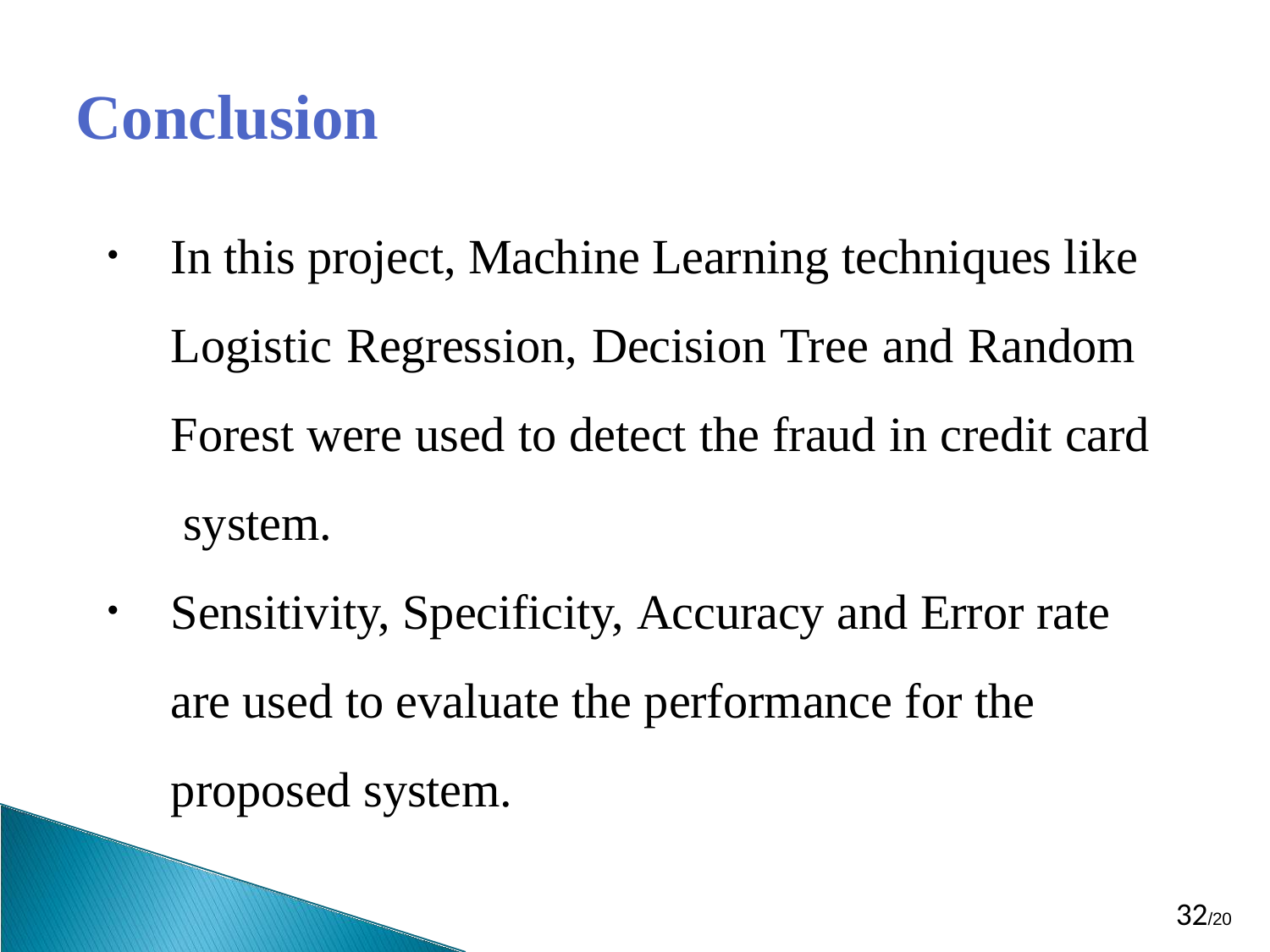

# Conclusion
In this project, Machine Learning techniques like  Logistic Regression, Decision Tree and Random  Forest were used to detect the fraud in credit card  system.
Sensitivity, Specificity, Accuracy and Error rate  are used to evaluate the performance for the  proposed system.
32/20